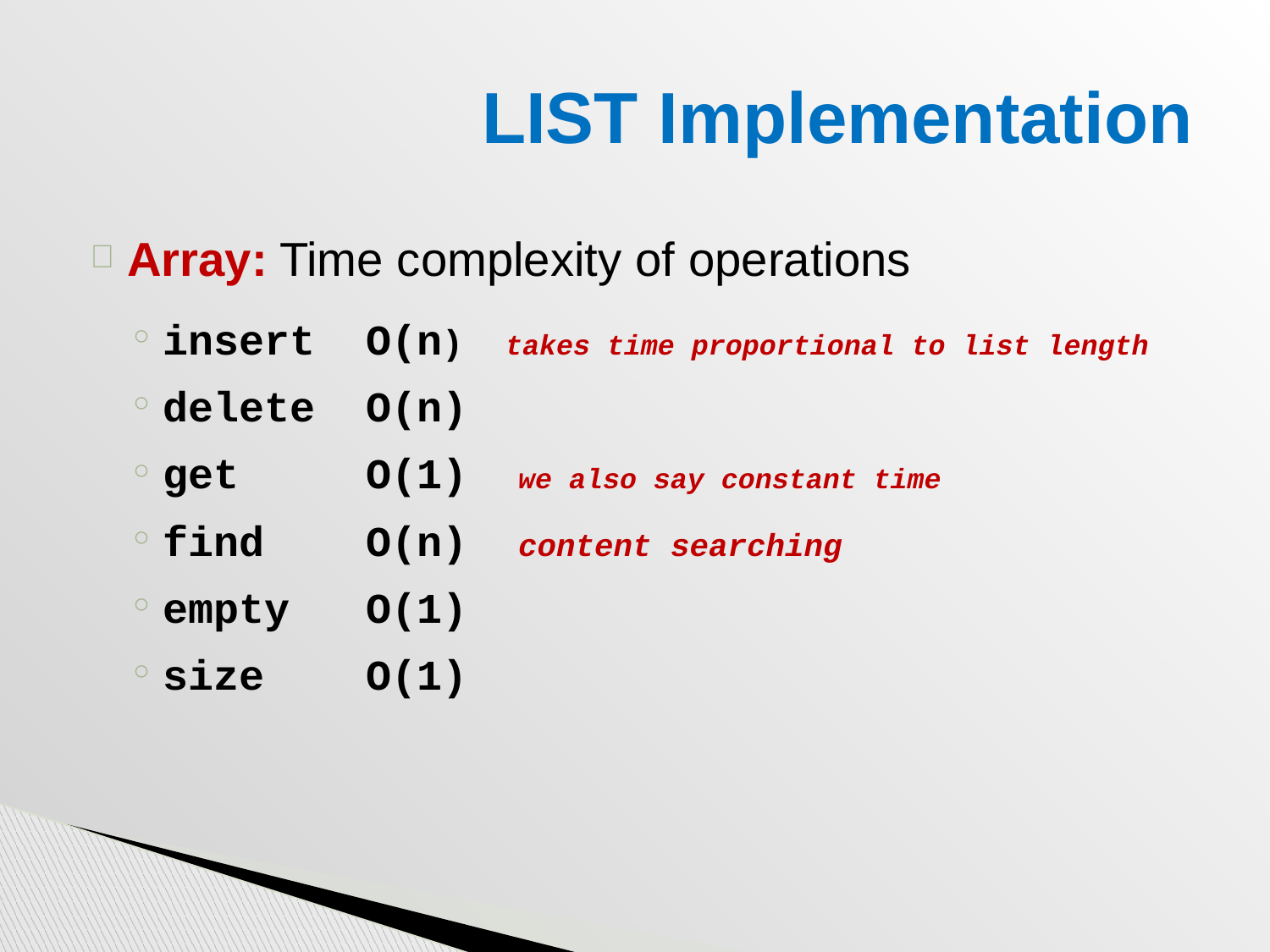

# LIST Implementation
Array: Time complexity of operations
insert  O(n)  takes time proportional to list length
delete  O(n)
get     O(1)  we also say constant time
find    O(n)  content searching
empty   O(1)
size    O(1)